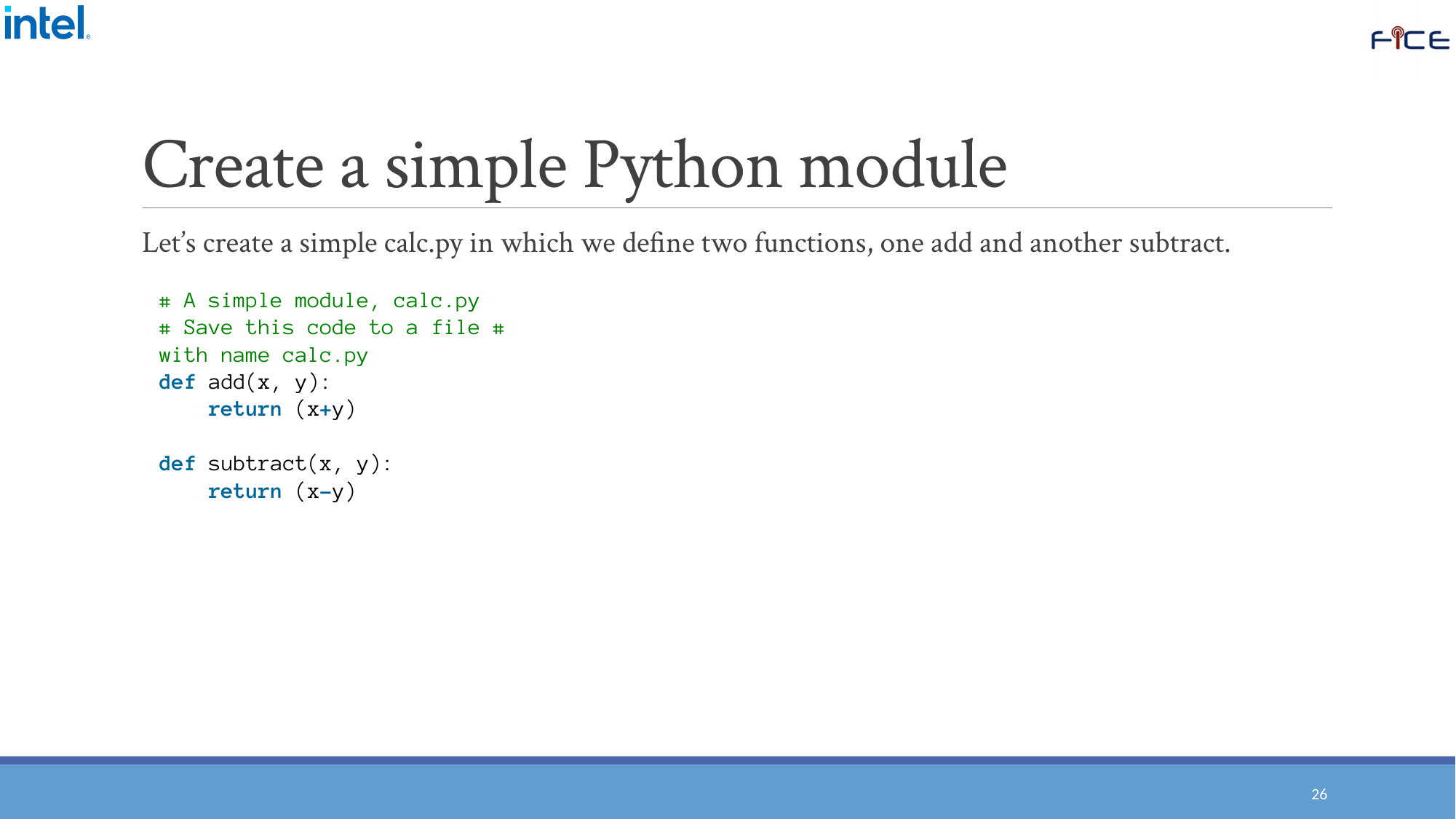

# Create a simple Python module
Let’s create a simple calc.py in which we define two functions, one add and another subtract.

# A simple module, calc.py
# Save this code to a file # with name calc.py
def add(x, y):
    return (x+y)

def subtract(x, y):
    return (x-y)
26